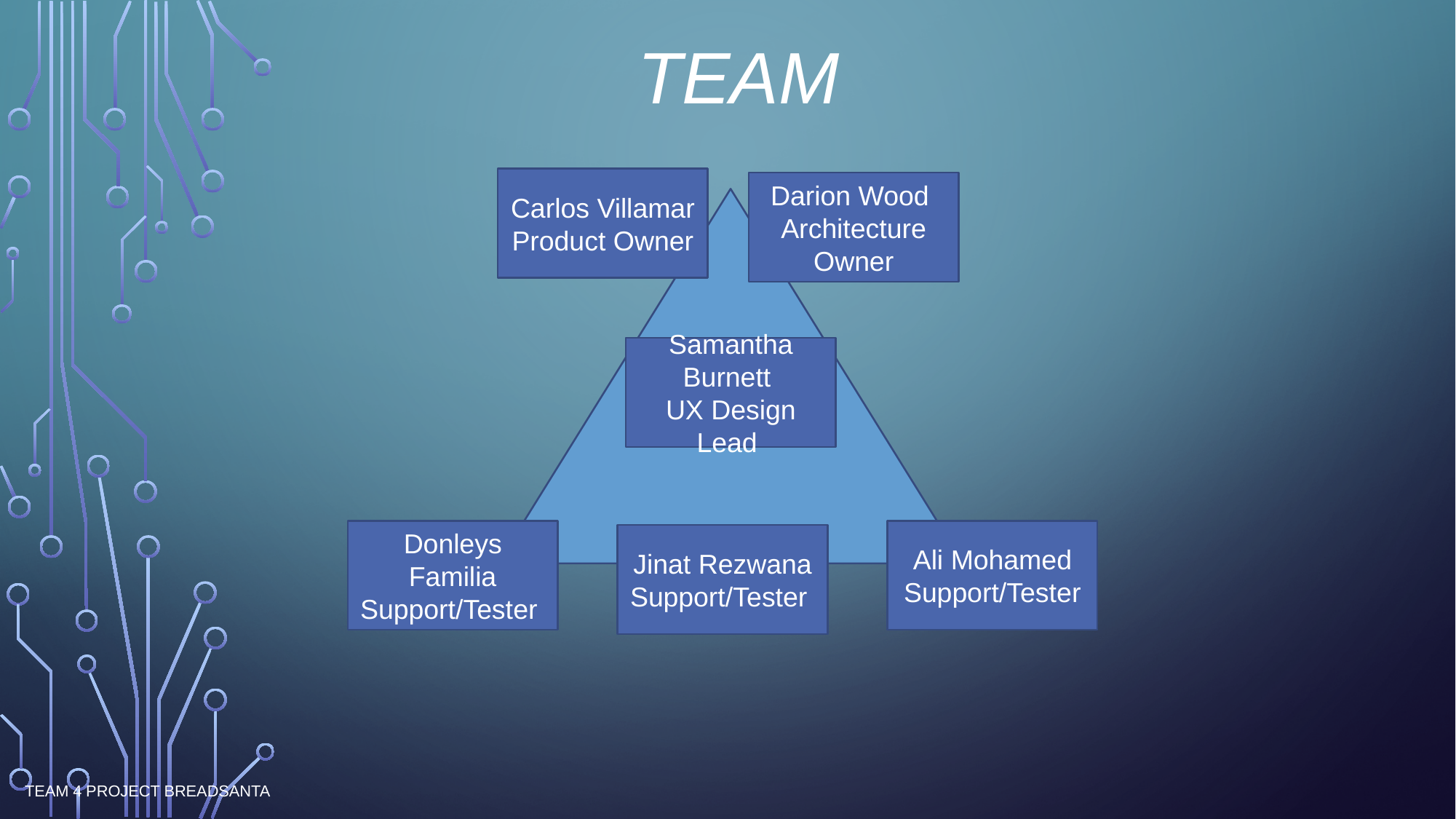

# Team
Carlos Villamar
Product Owner
Darion Wood
Architecture Owner

Samantha Burnett
UX Design Lead
Donleys Familia
Support/Tester
Ali Mohamed
Support/Tester
Jinat Rezwana
Support/Tester
Team 4 Project BreadSanta